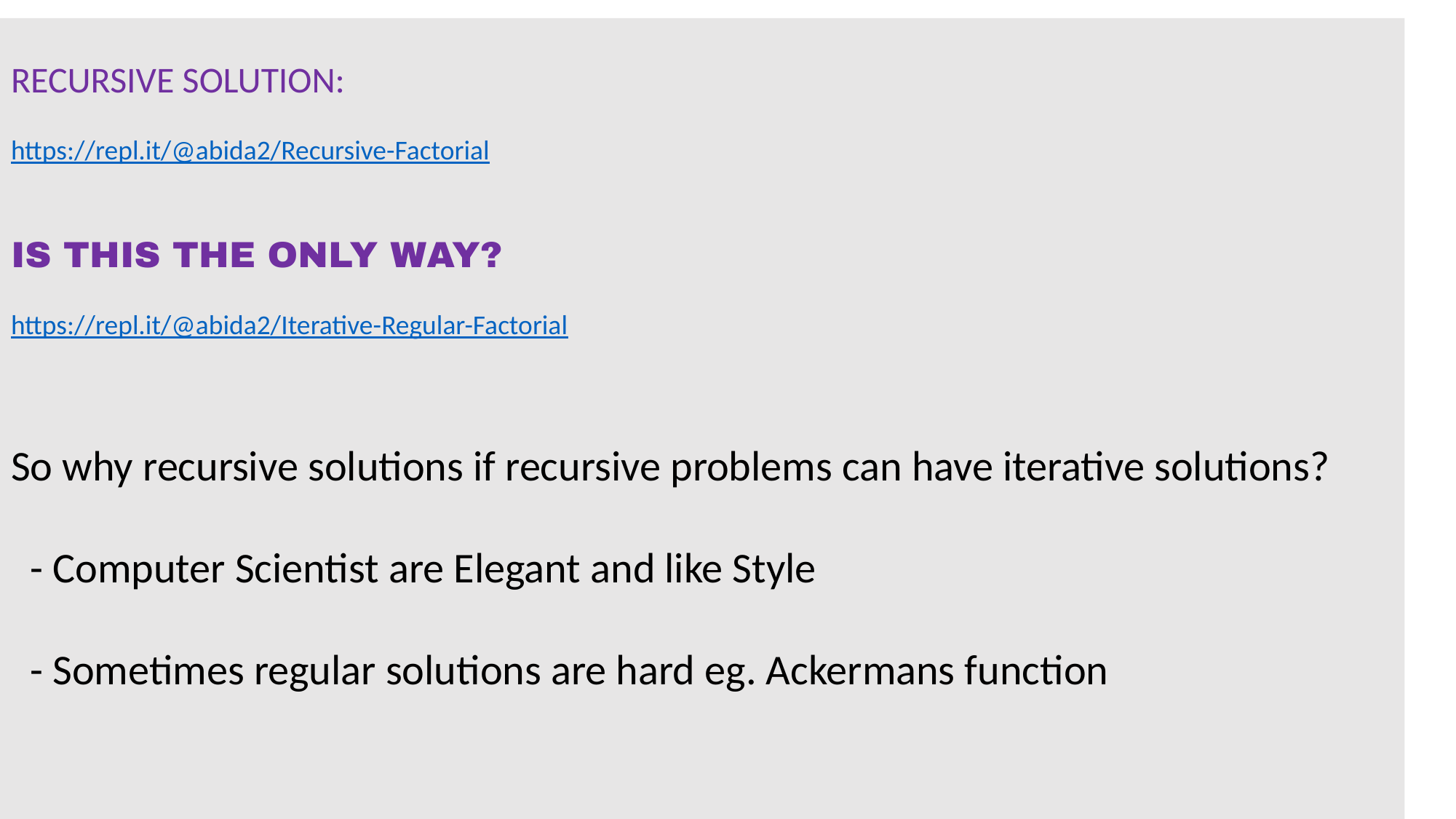

RECURSIVE SOLUTION:

https://repl.it/@abida2/Recursive-Factorial

IS THIS THE ONLY WAY?

https://repl.it/@abida2/Iterative-Regular-Factorial

So why recursive solutions if recursive problems can have iterative solutions?

  - Computer Scientist are Elegant and like Style

  - Sometimes regular solutions are hard eg. Ackermans function